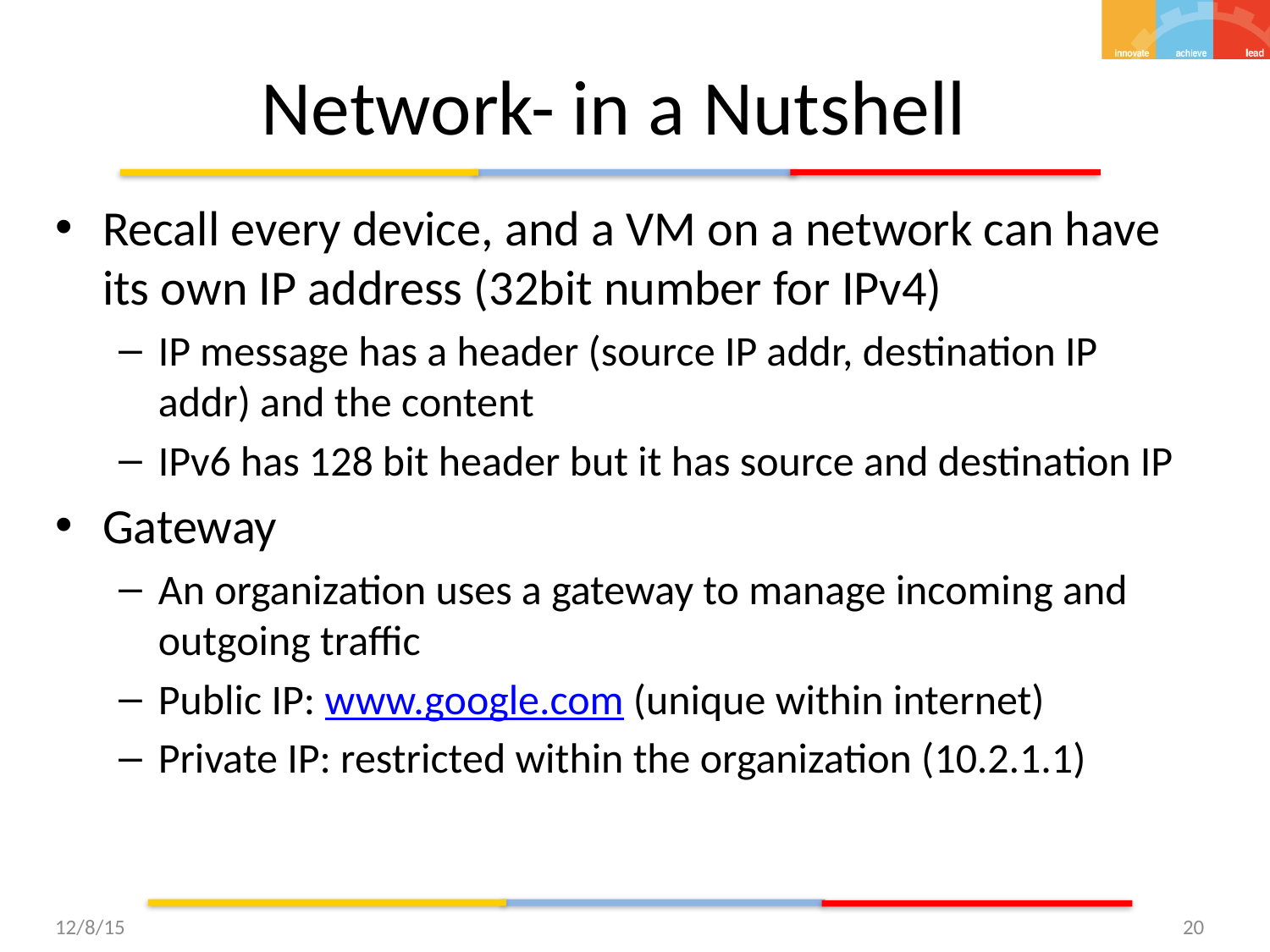

# Network- in a Nutshell
Recall every device, and a VM on a network can have its own IP address (32bit number for IPv4)
IP message has a header (source IP addr, destination IP addr) and the content
IPv6 has 128 bit header but it has source and destination IP
Gateway
An organization uses a gateway to manage incoming and outgoing traffic
Public IP: www.google.com (unique within internet)
Private IP: restricted within the organization (10.2.1.1)

12/8/15
20